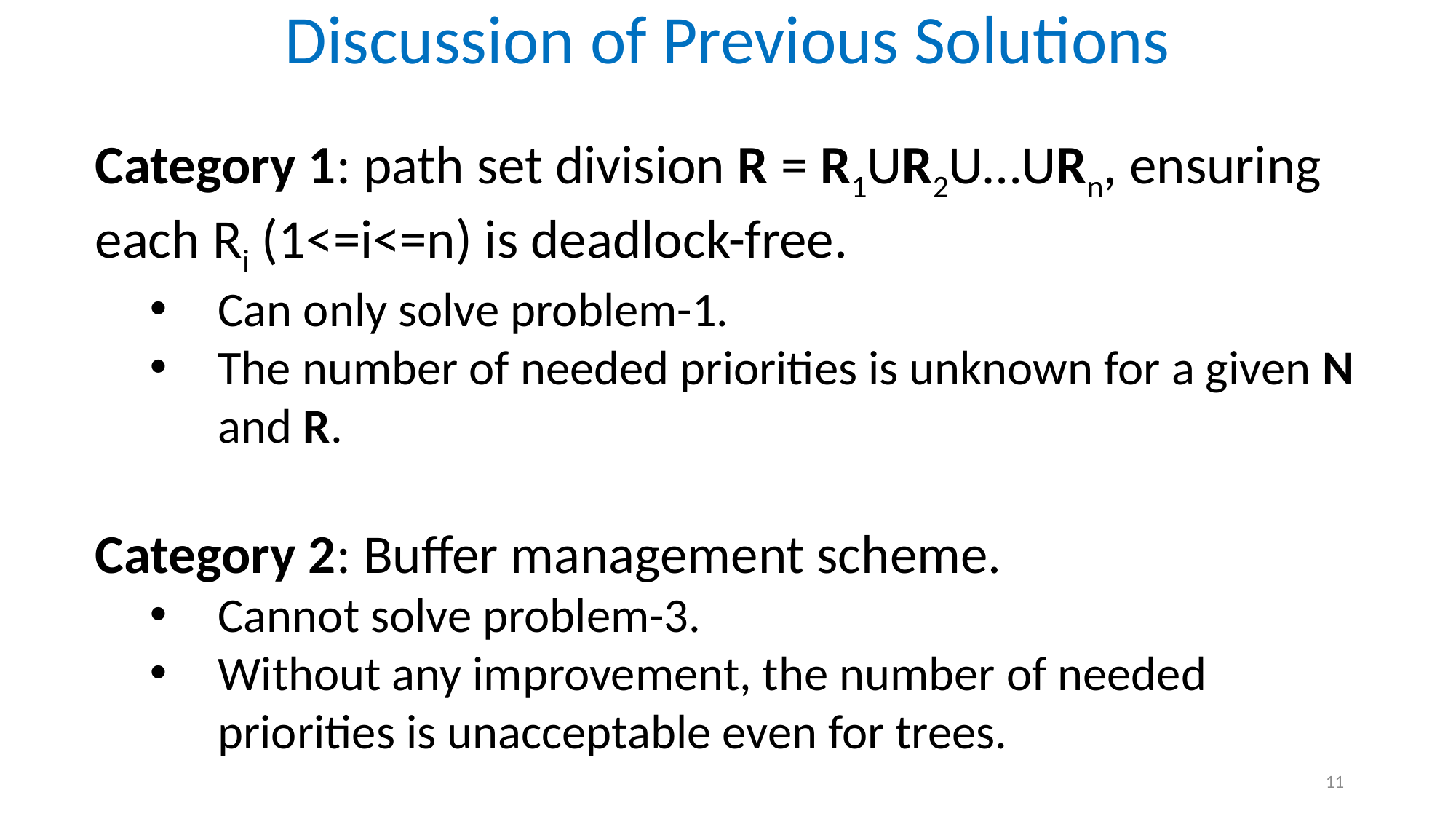

Discussion of Previous Solutions
Category 1: path set division R = R1UR2U…URn, ensuring each Ri (1<=i<=n) is deadlock-free.
Can only solve problem-1.
The number of needed priorities is unknown for a given N and R.

Category 2: Buffer management scheme.
Cannot solve problem-3.
Without any improvement, the number of needed priorities is unacceptable even for trees.
11